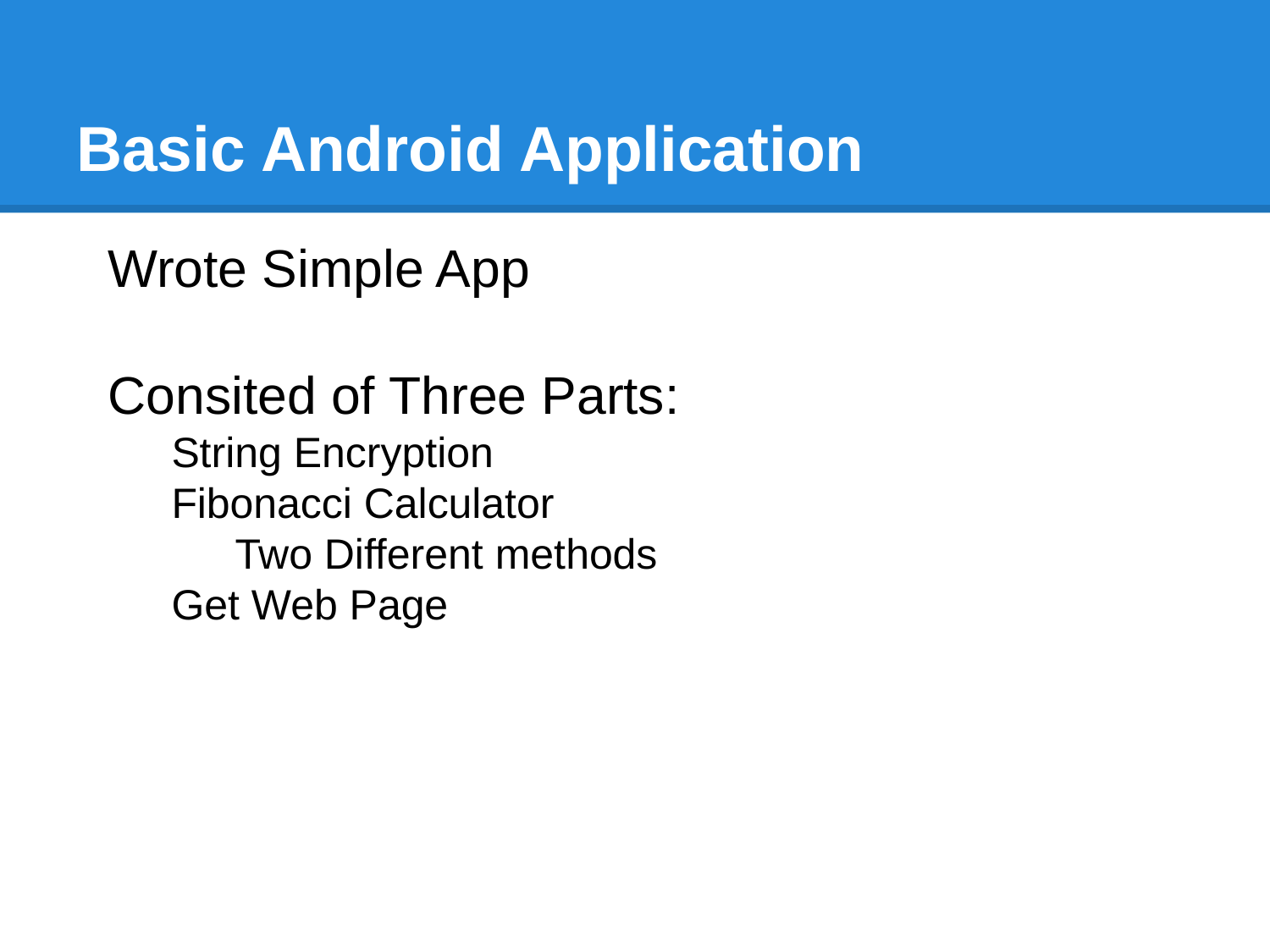

# Basic Android Application
Wrote Simple App

Consited of Three Parts:
String Encryption
Fibonacci Calculator
Two Different methods
Get Web Page